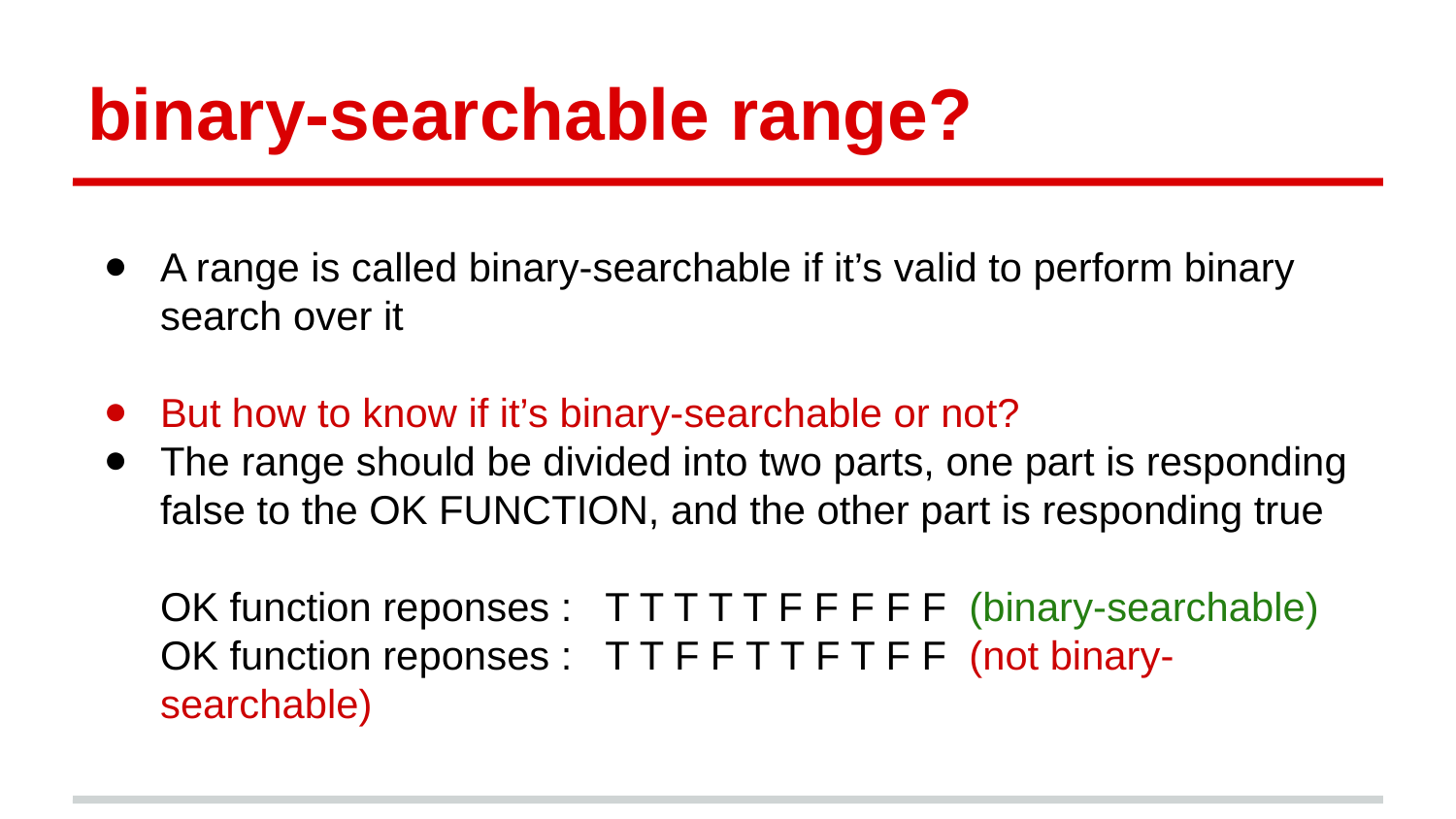

binary-searchable range?

A range is called binary-searchable if it’s valid to perform binary search over it

But how to know if it’s binary-searchable or not?
The range should be divided into two parts, one part is responding false to the OK FUNCTION, and the other part is responding true

OK function reponses :   T T T T T F F F F F  (binary-searchable)
OK function reponses :   T T F F T T F T F F  (not binary-searchable)